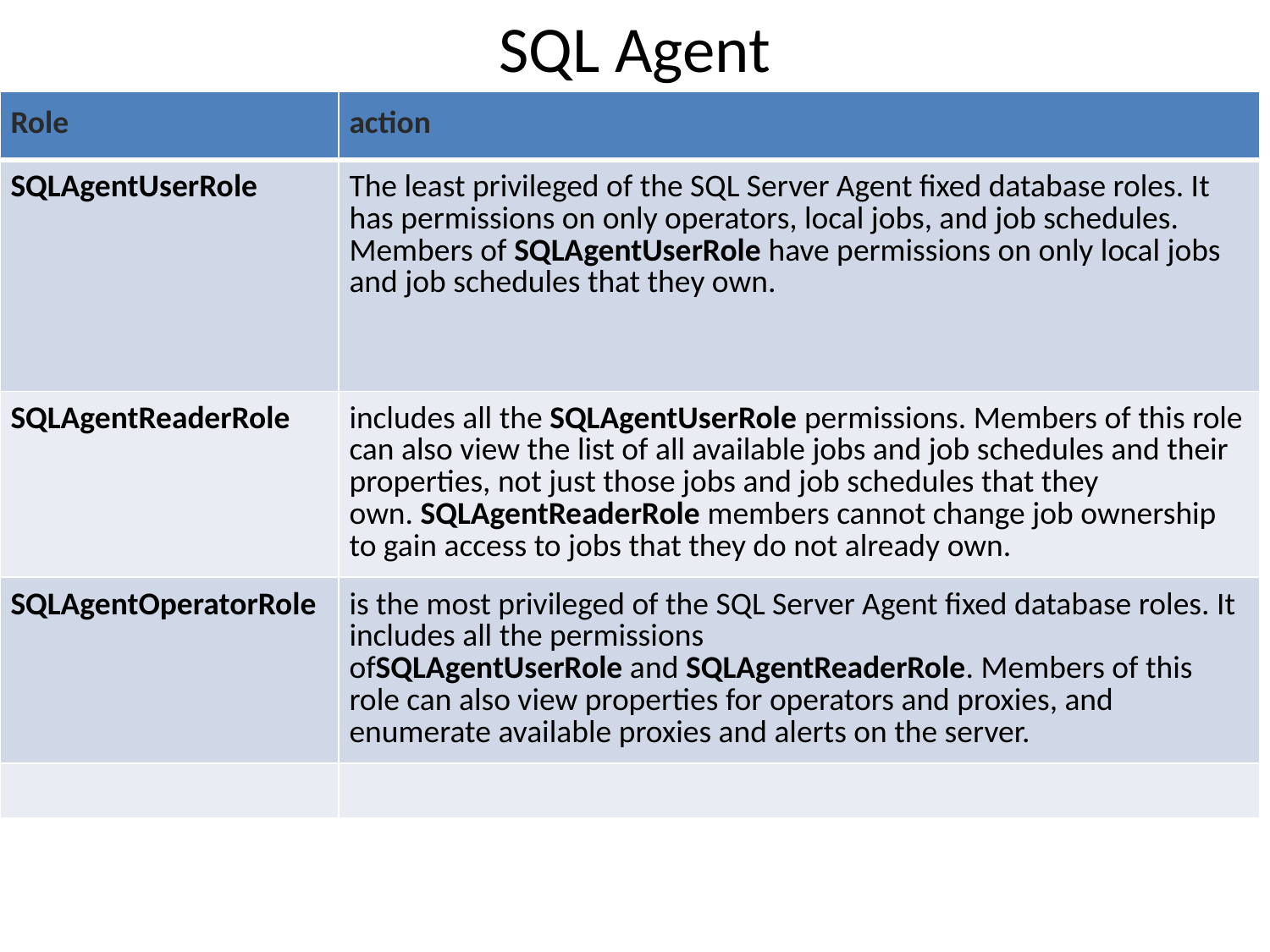

# SQL Agent
| Role | action |
| --- | --- |
| SQLAgentUserRole | The least privileged of the SQL Server Agent fixed database roles. It has permissions on only operators, local jobs, and job schedules. Members of SQLAgentUserRole have permissions on only local jobs and job schedules that they own. |
| SQLAgentReaderRole | includes all the SQLAgentUserRole permissions. Members of this role can also view the list of all available jobs and job schedules and their properties, not just those jobs and job schedules that they own. SQLAgentReaderRole members cannot change job ownership to gain access to jobs that they do not already own. |
| SQLAgentOperatorRole | is the most privileged of the SQL Server Agent fixed database roles. It includes all the permissions ofSQLAgentUserRole and SQLAgentReaderRole. Members of this role can also view properties for operators and proxies, and enumerate available proxies and alerts on the server. |
|  |  |